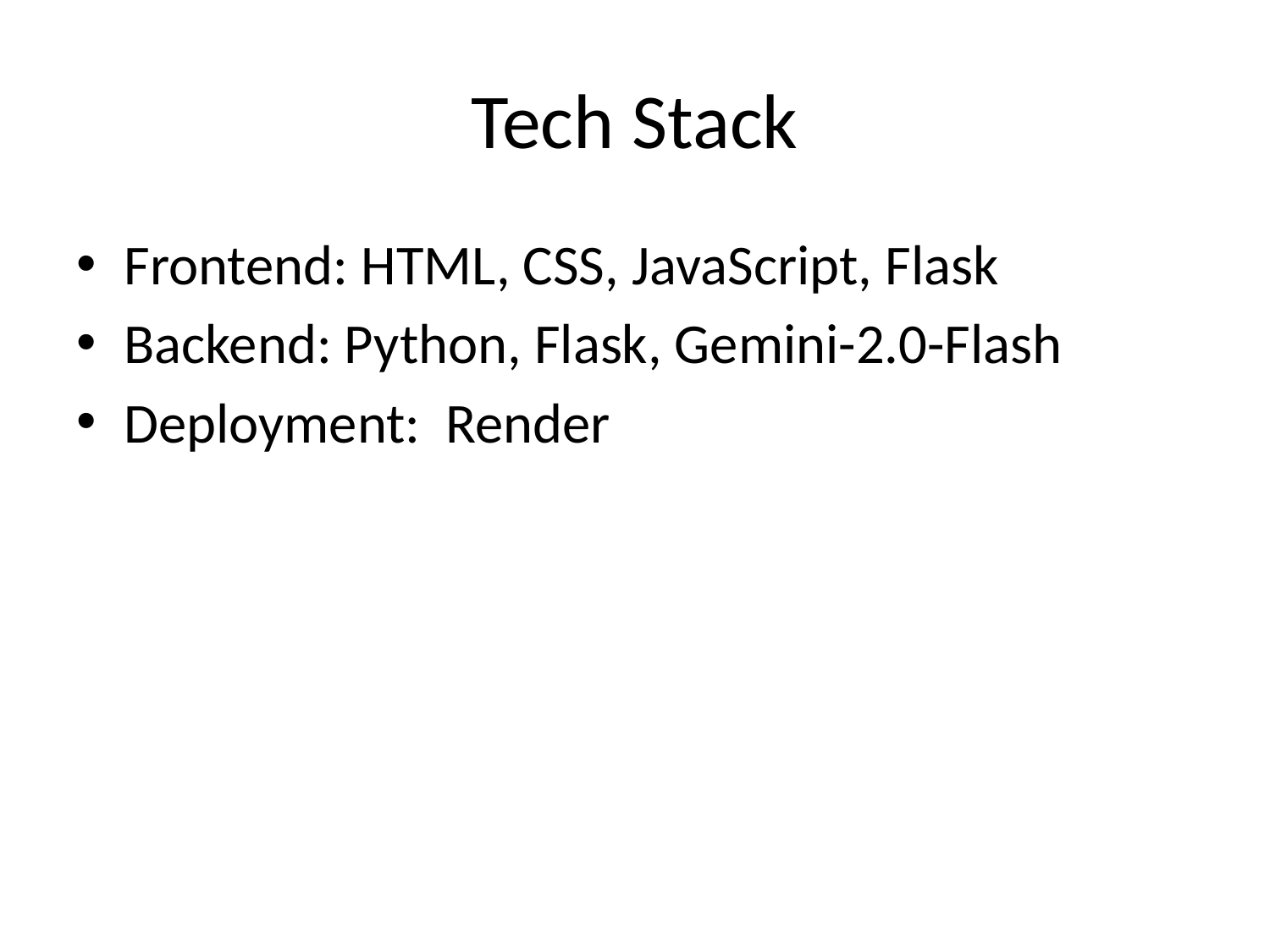

# Tech Stack
Frontend: HTML, CSS, JavaScript, Flask
Backend: Python, Flask, Gemini-2.0-Flash
Deployment:  Render